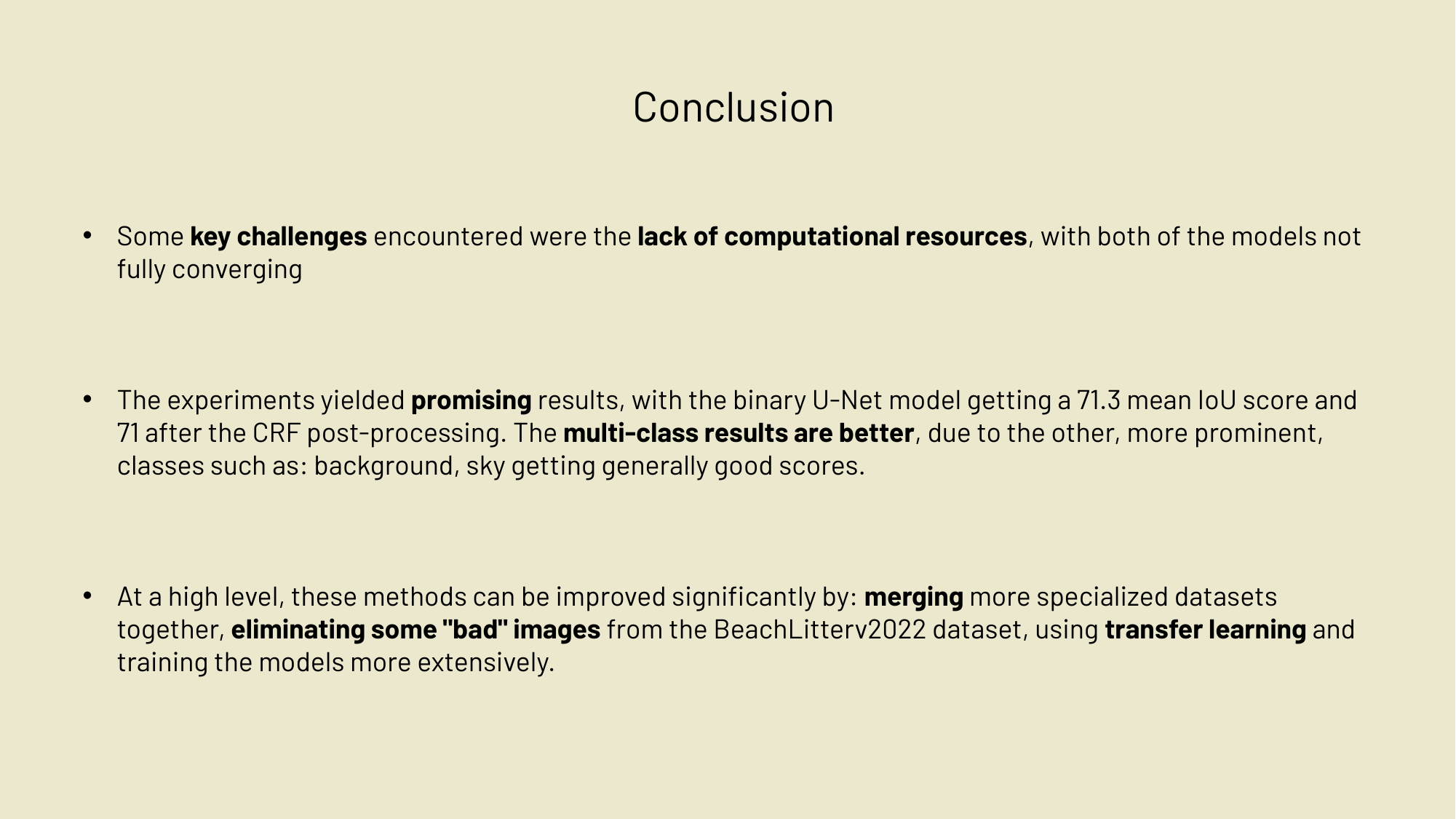

Conclusion

Some key challenges encountered were the lack of computational resources, with both of the models not fully converging

The experiments yielded promising results, with the binary U-Net model getting a 71.3 mean IoU score and 71 after the CRF post-processing. The multi-class results are better, due to the other, more prominent, classes such as: background, sky getting generally good scores.

At a high level, these methods can be improved significantly by: merging more specialized datasets together, eliminating some "bad" images from the BeachLitterv2022 dataset, using transfer learning and training the models more extensively.